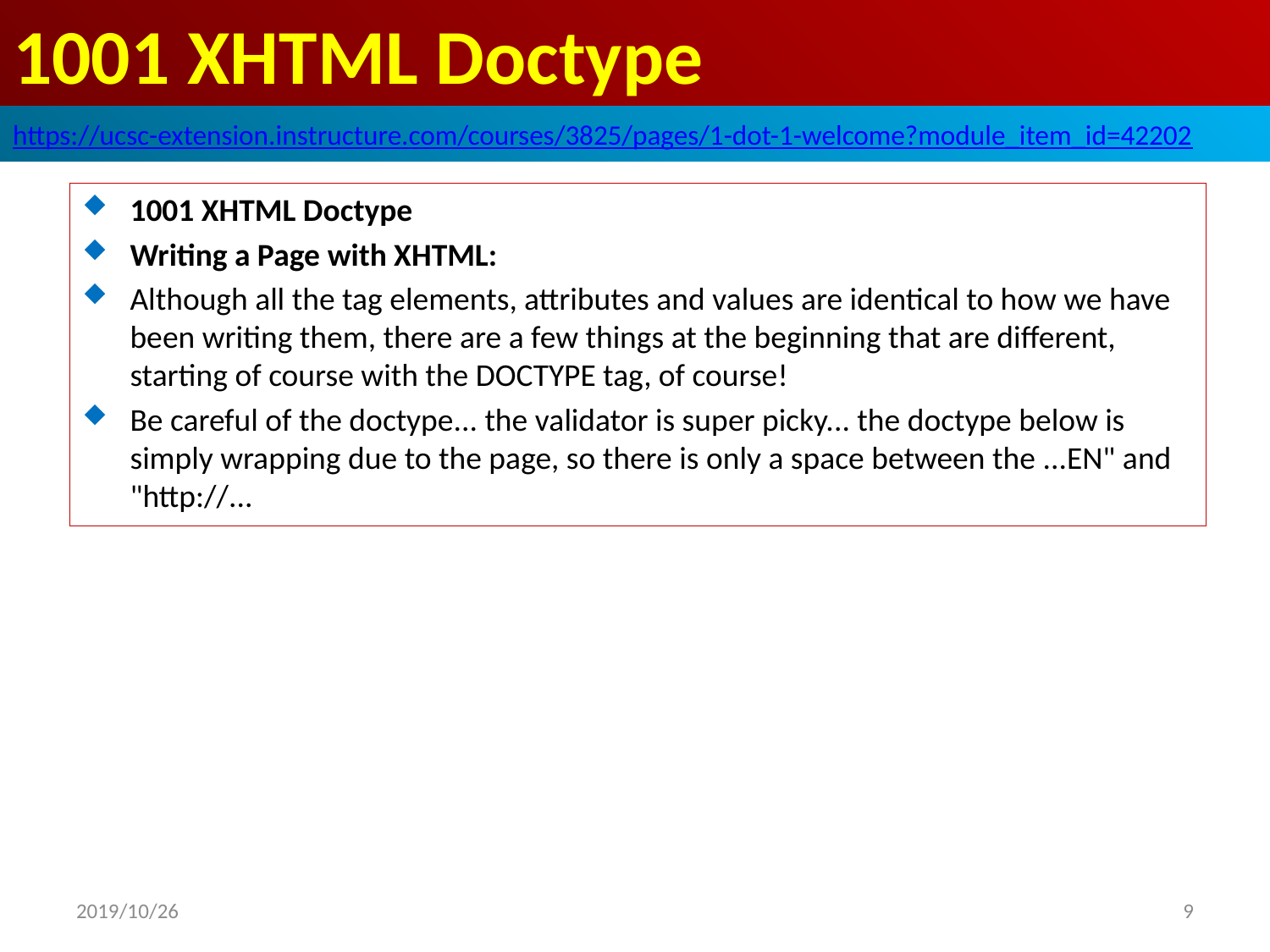

# 1001 XHTML Doctype

https://ucsc-extension.instructure.com/courses/3825/pages/1-dot-1-welcome?module_item_id=42202
1001 XHTML Doctype
Writing a Page with XHTML:
Although all the tag elements, attributes and values are identical to how we have been writing them, there are a few things at the beginning that are different, starting of course with the DOCTYPE tag, of course!
Be careful of the doctype... the validator is super picky... the doctype below is simply wrapping due to the page, so there is only a space between the ...EN" and "http://...
2019/10/26
9